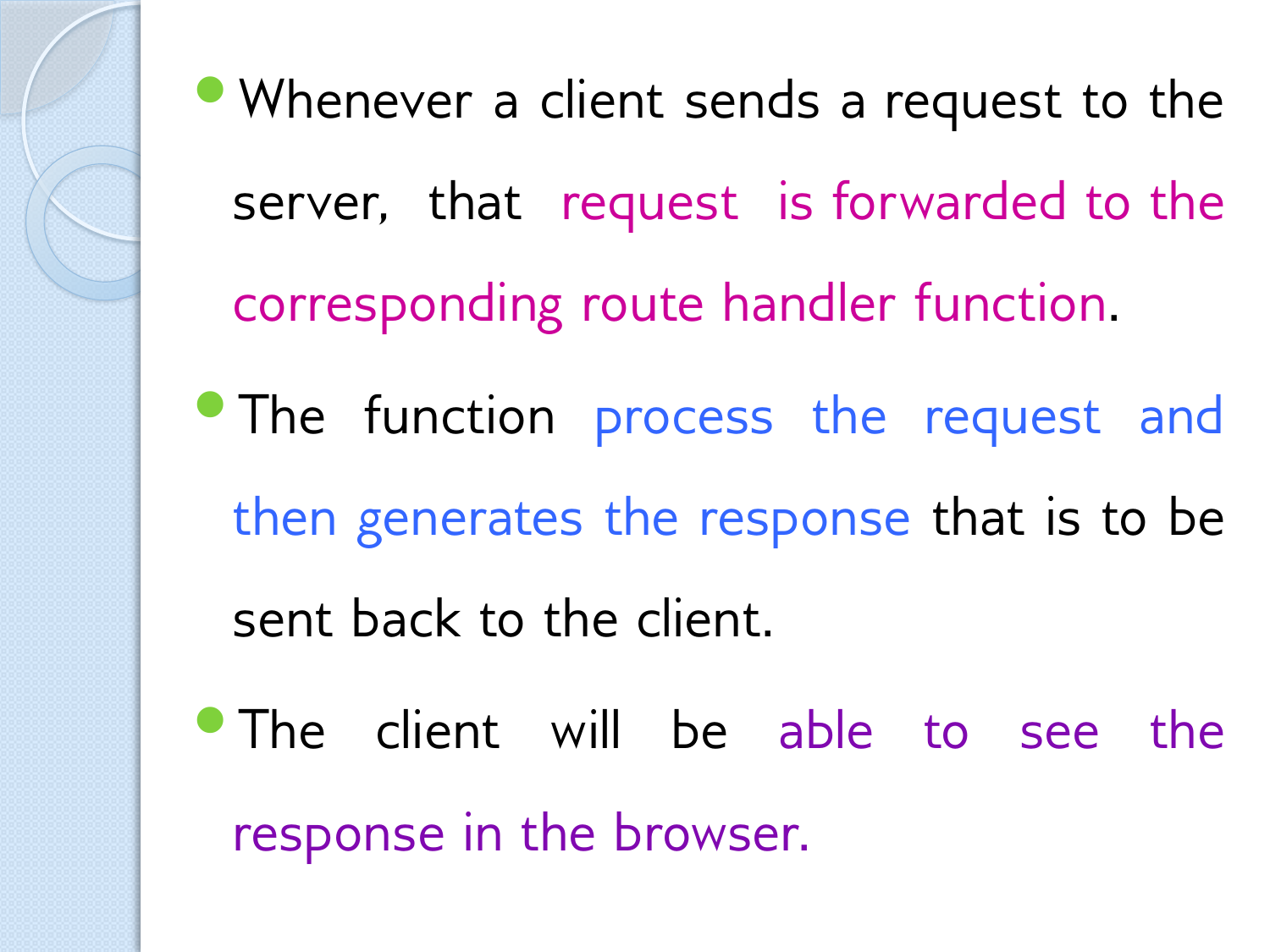

Whenever a client sends a request to the server, that request is forwarded to the corresponding route handler function.
The function process the request and then generates the response that is to be sent back to the client.
The client will be able to see the response in the browser.